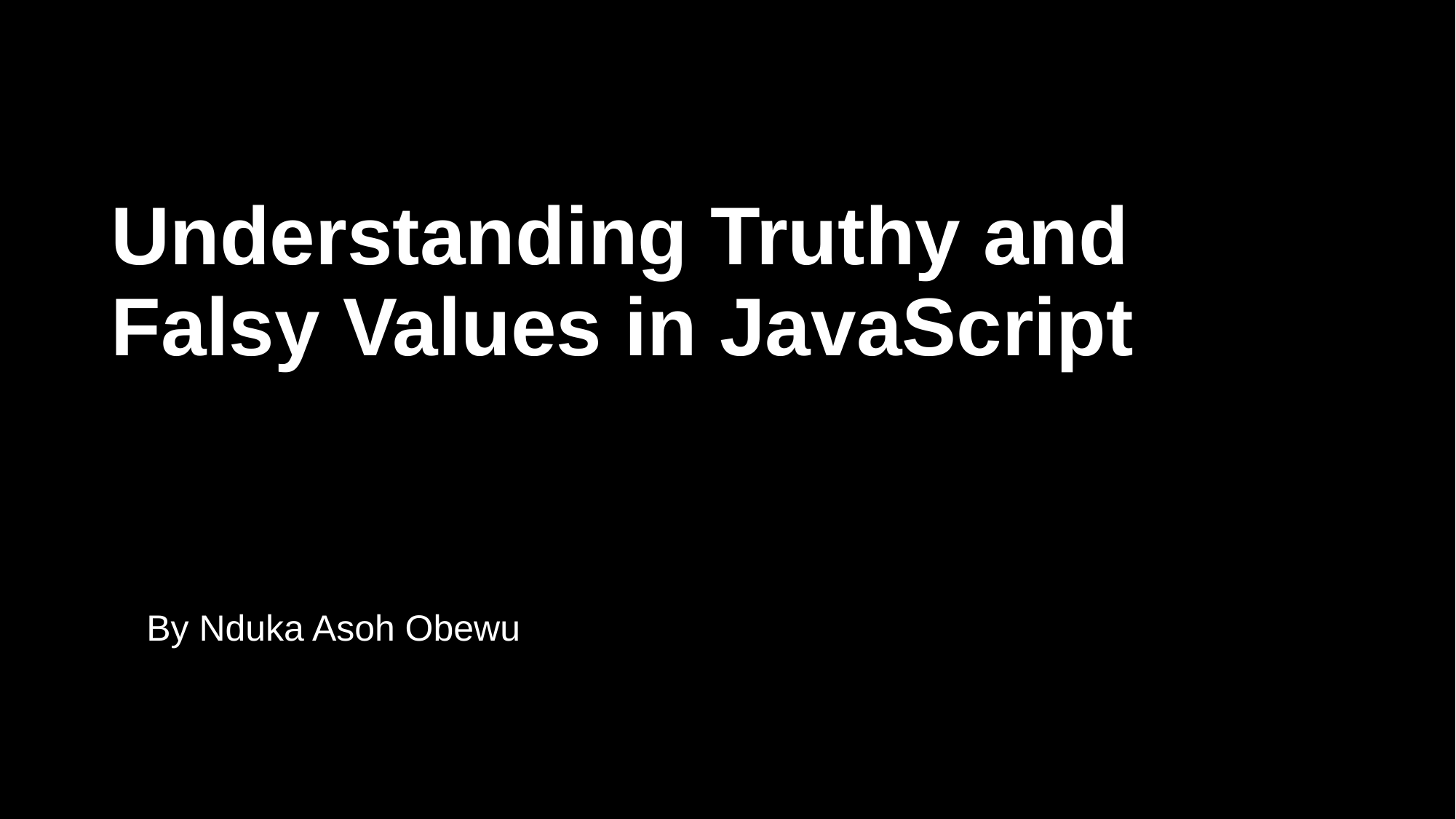

# Understanding Truthy and Falsy Values in JavaScript
By Nduka Asoh Obewu